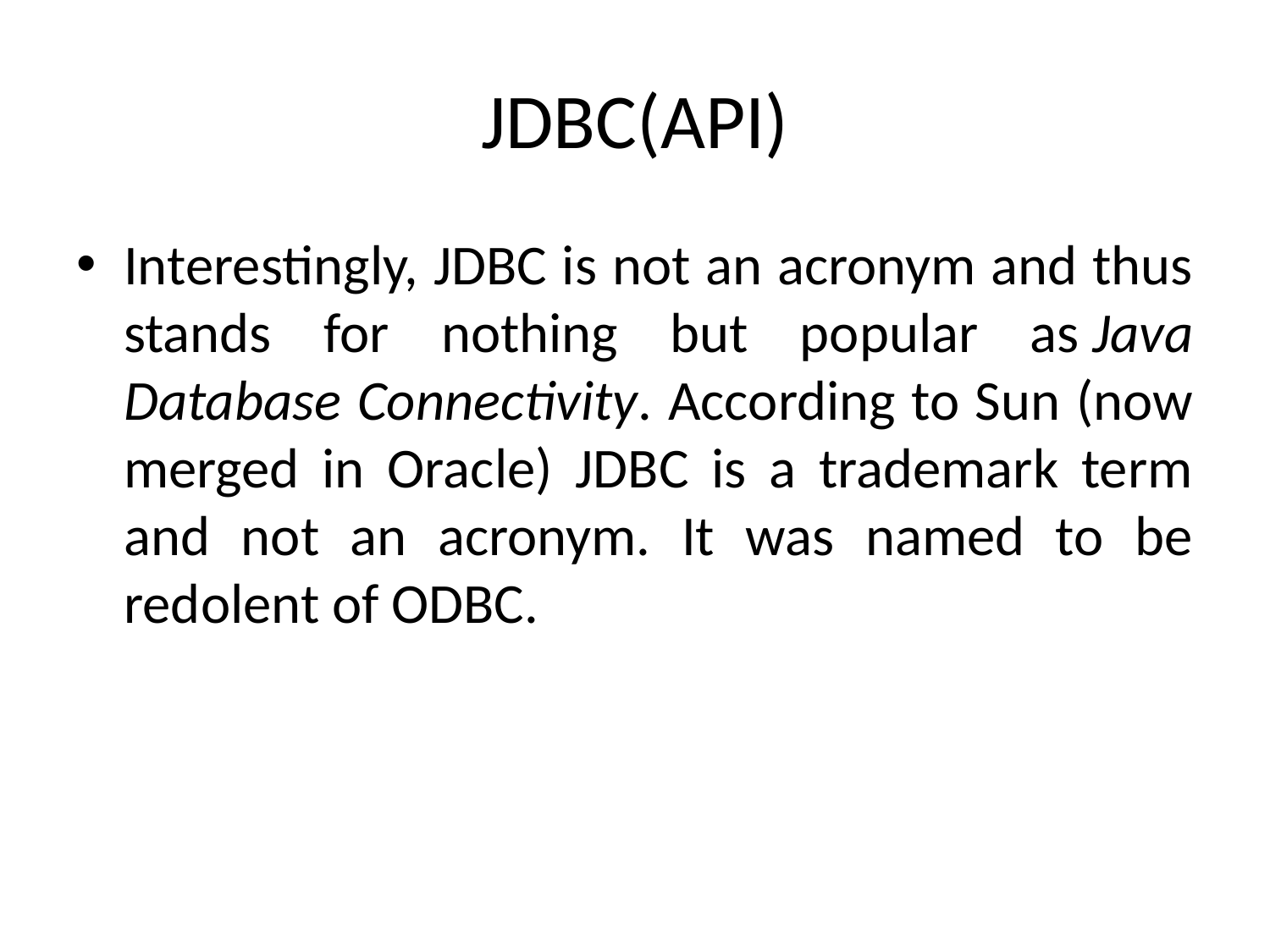

# JDBC(API)
Interestingly, JDBC is not an acronym and thus stands for nothing but popular as Java Database Connectivity. According to Sun (now merged in Oracle) JDBC is a trademark term and not an acronym. It was named to be redolent of ODBC.